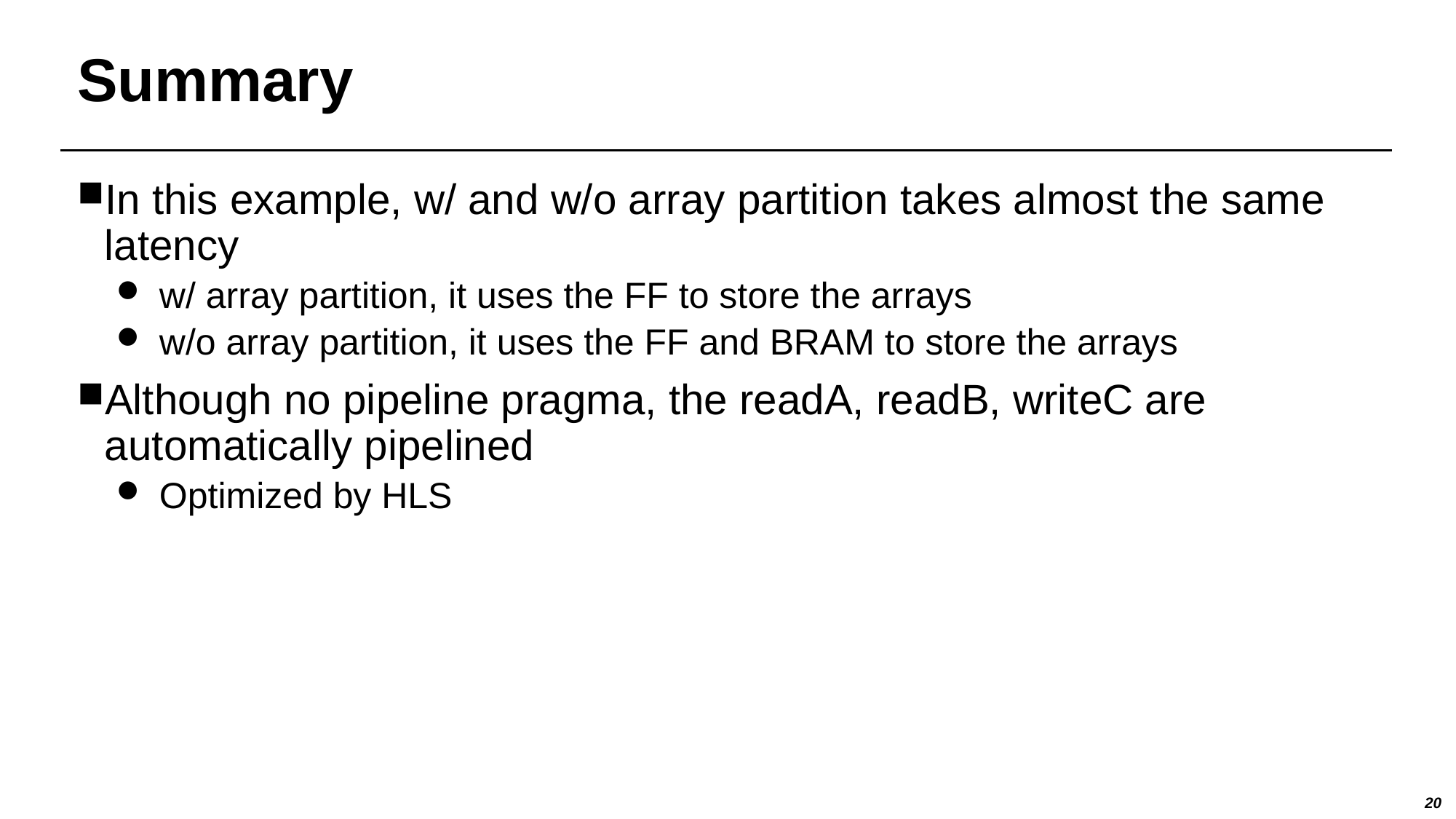

# Summary
In this example, w/ and w/o array partition takes almost the same latency
w/ array partition, it uses the FF to store the arrays
w/o array partition, it uses the FF and BRAM to store the arrays
Although no pipeline pragma, the readA, readB, writeC are automatically pipelined
Optimized by HLS